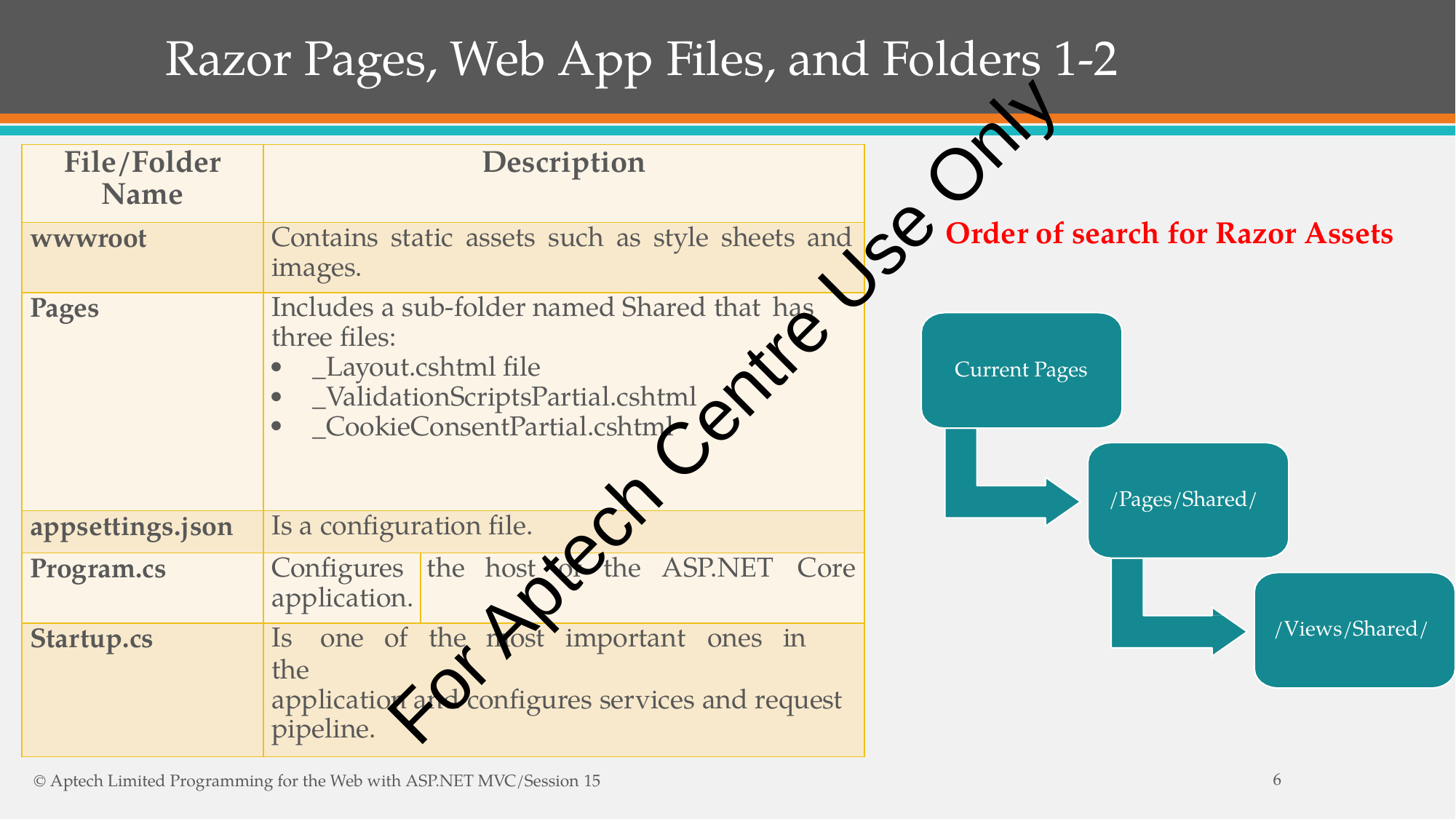

# Razor Pages, Web App Files, and Folders 1-2
| File/Folder Name | Description |  |  |  |  |  |  |
| --- | --- | --- | --- | --- | --- | --- | --- |
| wwwroot | Contains static assets such as style sheets and images. |  |  |  |  |  |  |
| Pages | Includes a sub-folder named Shared that has three files: \_Layout.cshtml file \_ValidationScriptsPartial.cshtml \_CookieConsentPartial.cshtml |  |  |  |  |  |  |
| appsettings.json | Is a configuration file. |  |  |  |  |  |  |
| Program.cs | Configures application. | the | host | of | the | ASP.NET | Core |
| Startup.cs | Is one of the most important ones in the application and configures services and request pipeline. |  |  |  |  |  |  |
Order of search for Razor Assets

Current Pages
For Aptech Centre Use Only

/Pages/Shared/

/Views/Shared/
6
© Aptech Limited Programming for the Web with ASP.NET MVC/Session 15